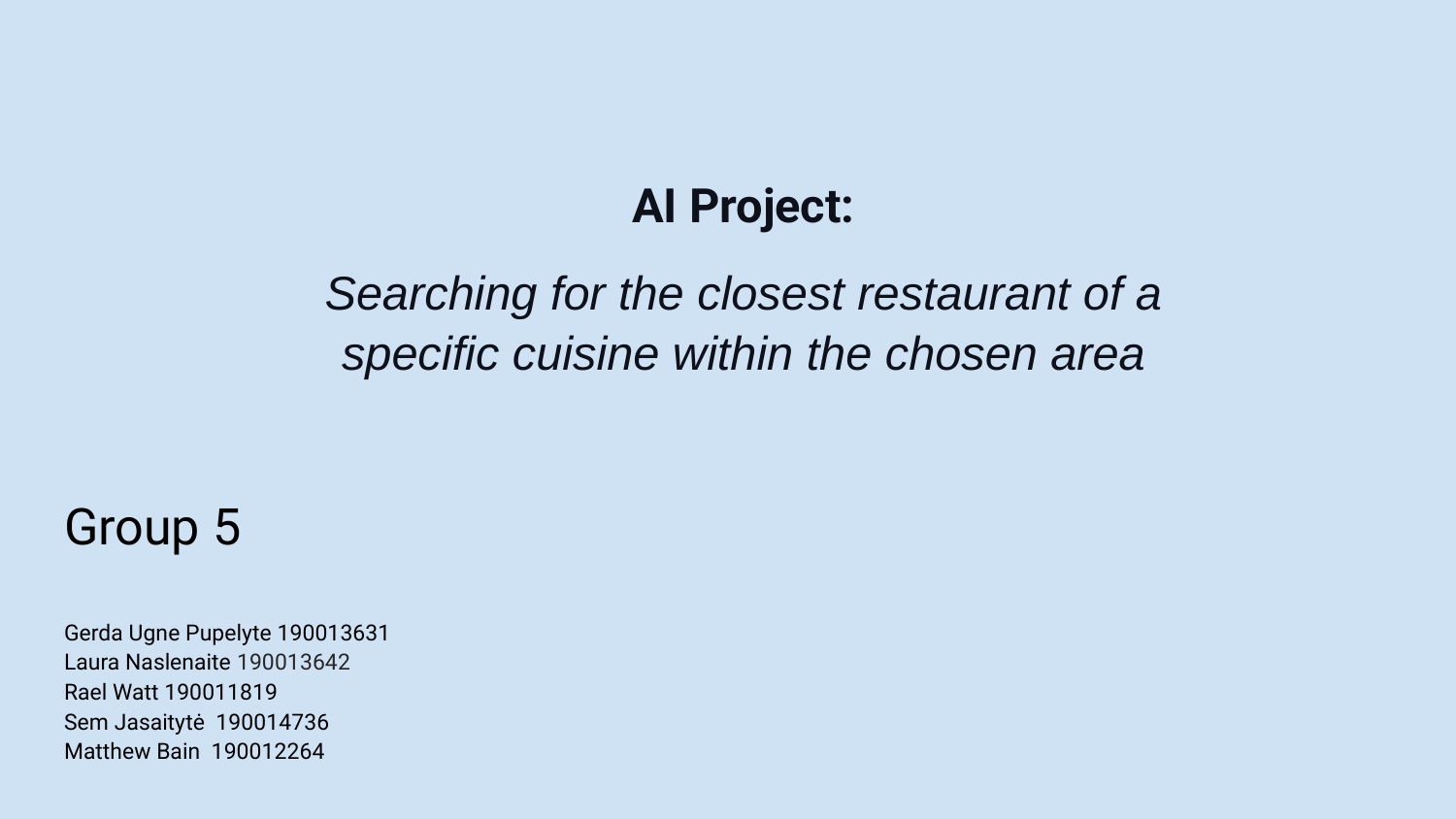

# AI Project:
Searching for the closest restaurant of a specific cuisine within the chosen area

Group 5

Gerda Ugne Pupelyte 190013631
Laura Naslenaite 190013642
Rael Watt 190011819
Sem Jasaitytė  190014736
Matthew Bain  190012264